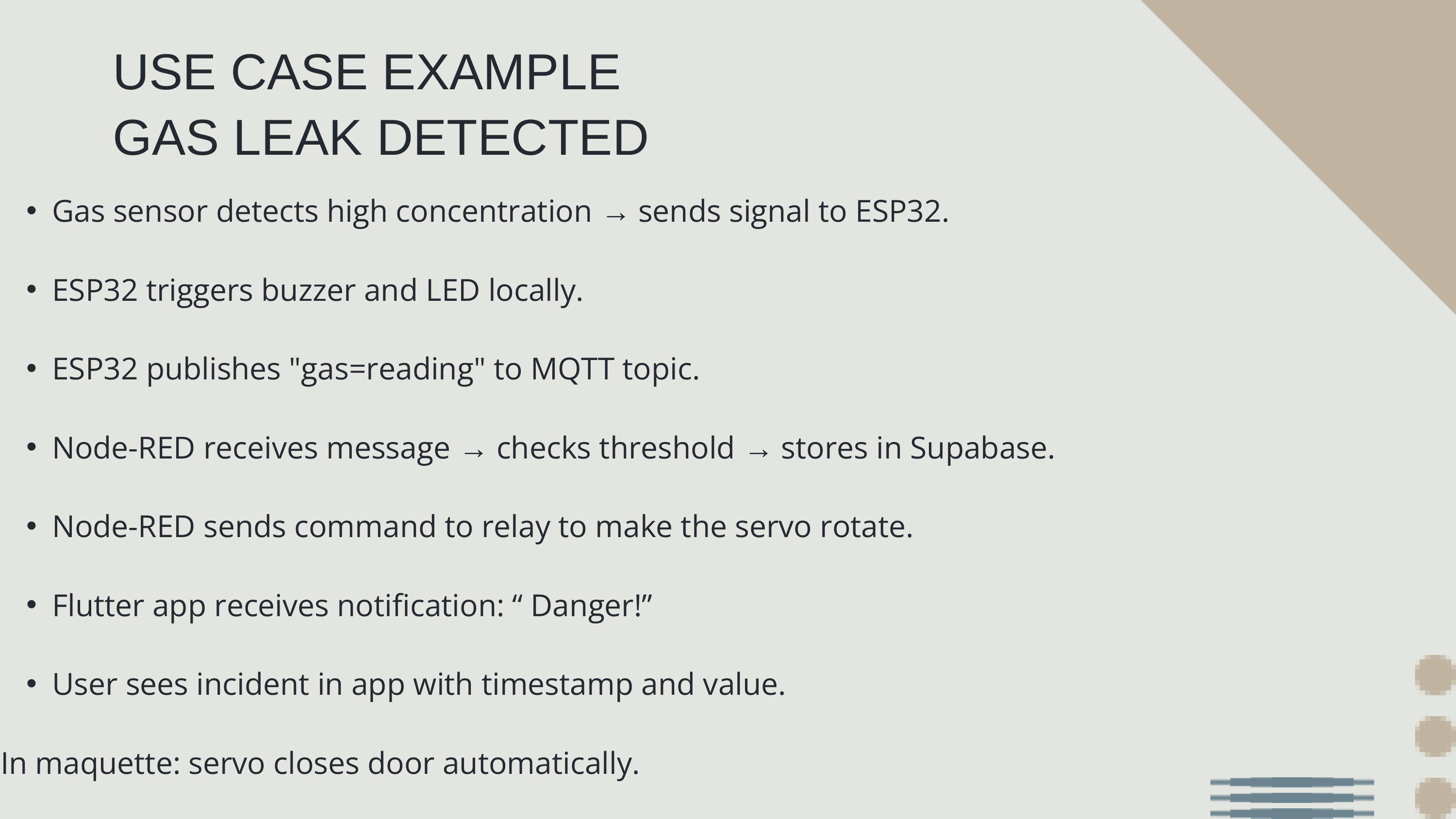

USE CASE EXAMPLE
 GAS LEAK DETECTED
Gas sensor detects high concentration → sends signal to ESP32.

ESP32 triggers buzzer and LED locally.

ESP32 publishes "gas=reading" to MQTT topic.

Node-RED receives message → checks threshold → stores in Supabase.

Node-RED sends command to relay to make the servo rotate.

Flutter app receives notification: “ Danger!”

User sees incident in app with timestamp and value.

In maquette: servo closes door automatically.